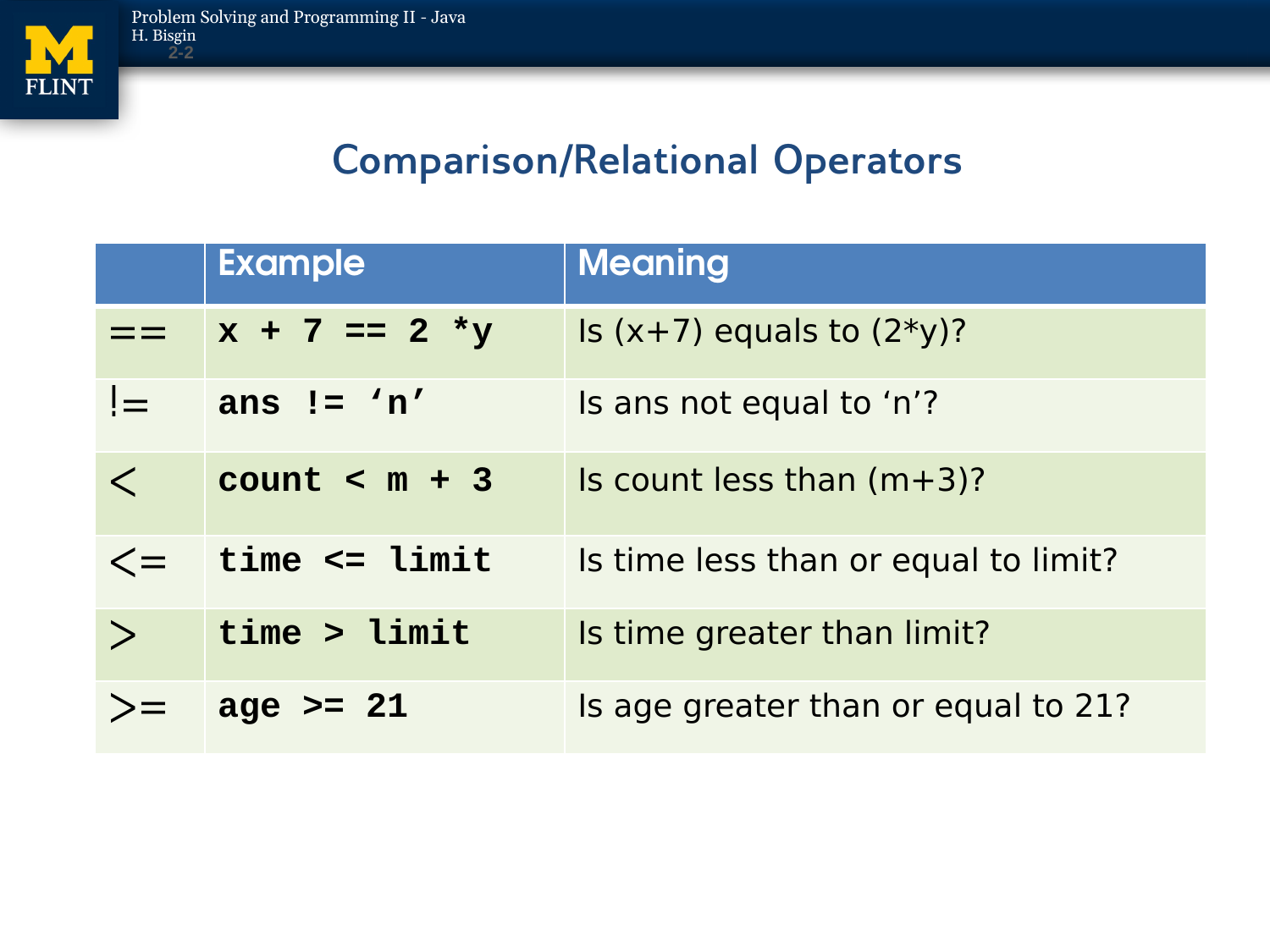

2-2
# Comparison/Relational Operators
|  | Example | Meaning |
| --- | --- | --- |
| == | x + 7 == 2 \*y | Is (x+7) equals to (2\*y)? |
| != | ans != ‘n’ | Is ans not equal to ‘n’? |
| < | count < m + 3 | Is count less than (m+3)? |
| <= | time <= limit | Is time less than or equal to limit? |
| > | time > limit | Is time greater than limit? |
| >= | age >= 21 | Is age greater than or equal to 21? |